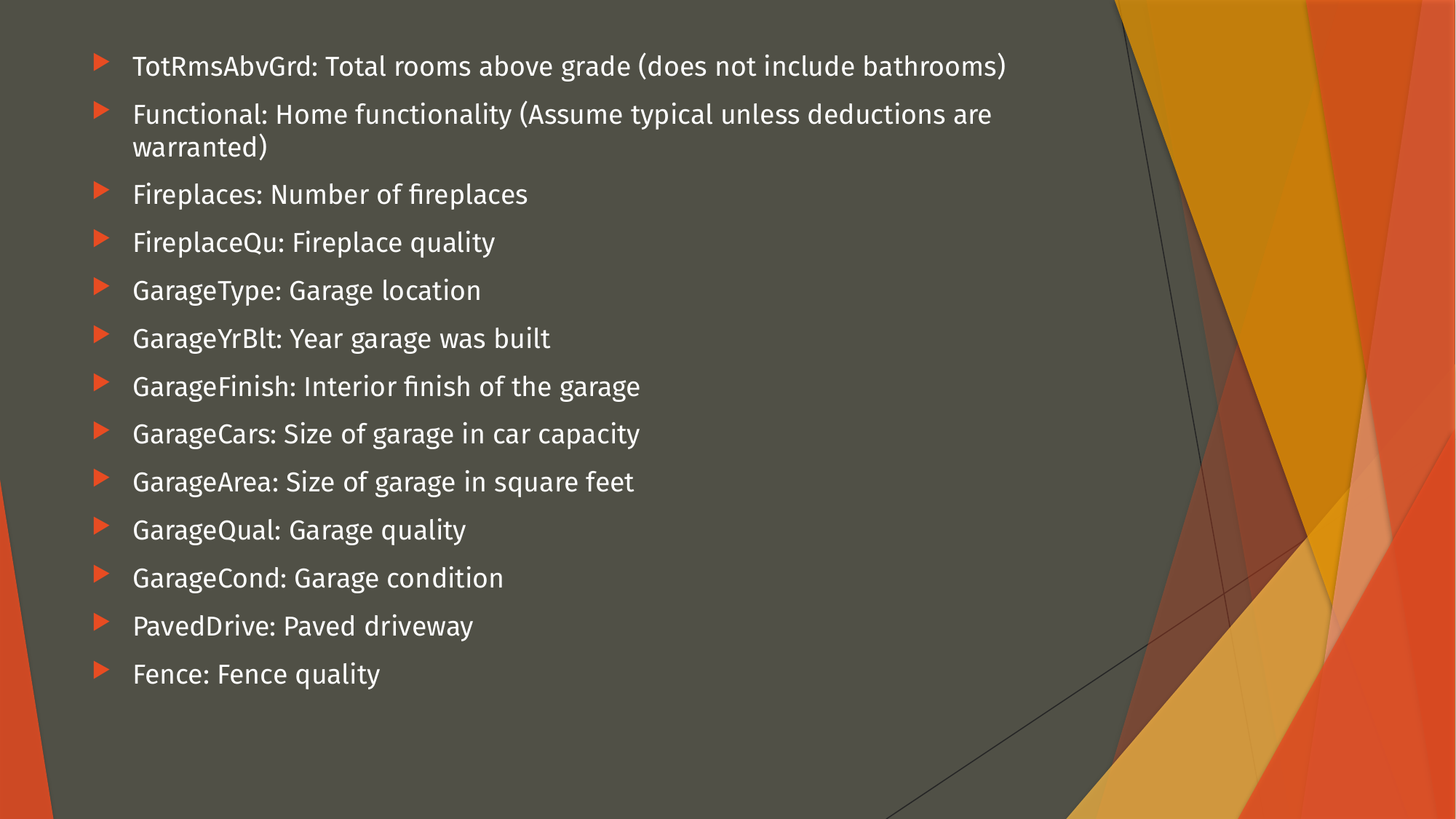

TotRmsAbvGrd: Total rooms above grade (does not include bathrooms)
Functional: Home functionality (Assume typical unless deductions are warranted)
Fireplaces: Number of fireplaces
FireplaceQu: Fireplace quality
GarageType: Garage location
GarageYrBlt: Year garage was built
GarageFinish: Interior finish of the garage
GarageCars: Size of garage in car capacity
GarageArea: Size of garage in square feet
GarageQual: Garage quality
GarageCond: Garage condition
PavedDrive: Paved driveway
Fence: Fence quality